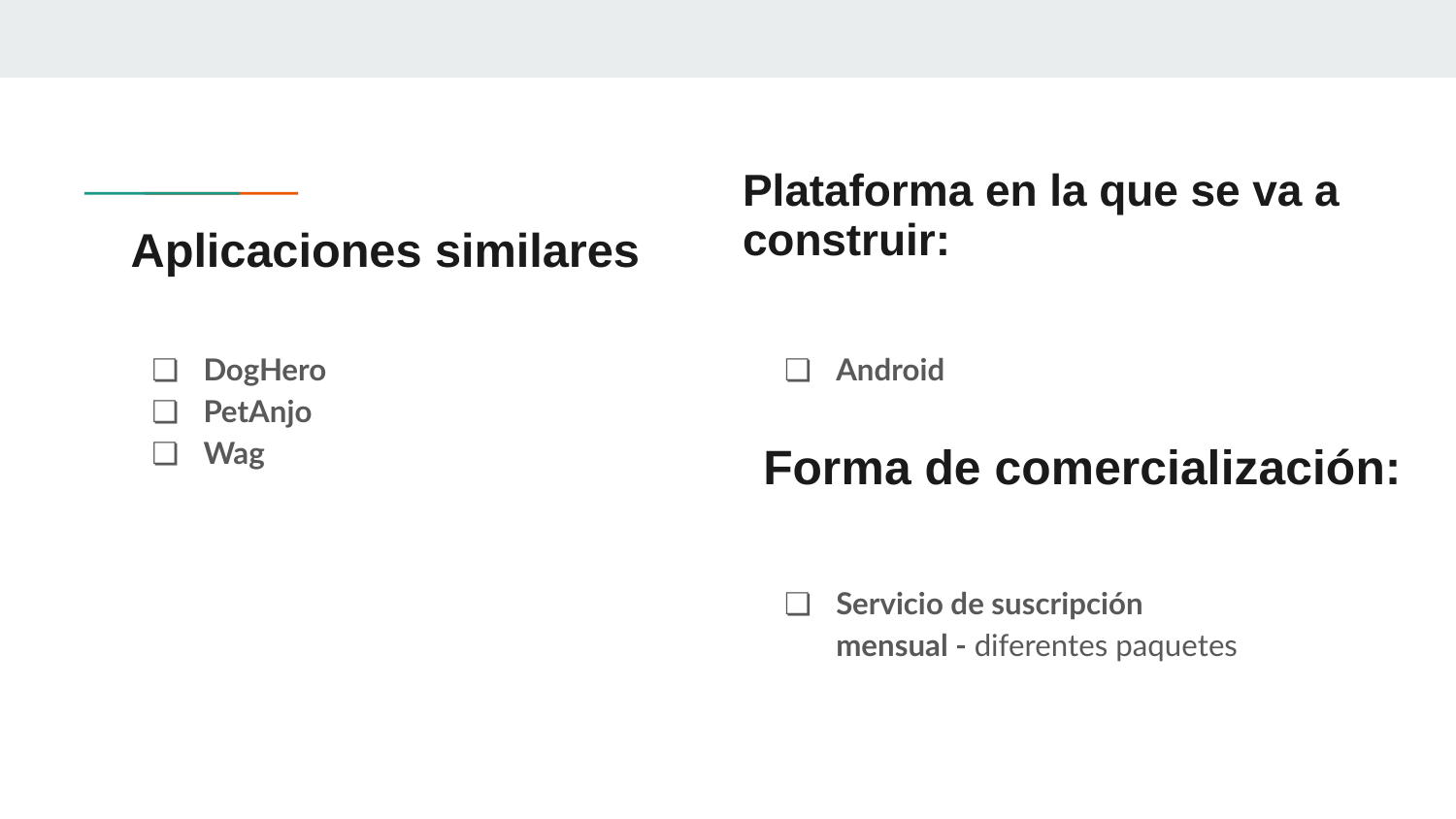

Plataforma en la que se va a construir:
# Aplicaciones similares
DogHero
PetAnjo
Wag
Android
Forma de comercialización:
Servicio de suscripción mensual - diferentes paquetes